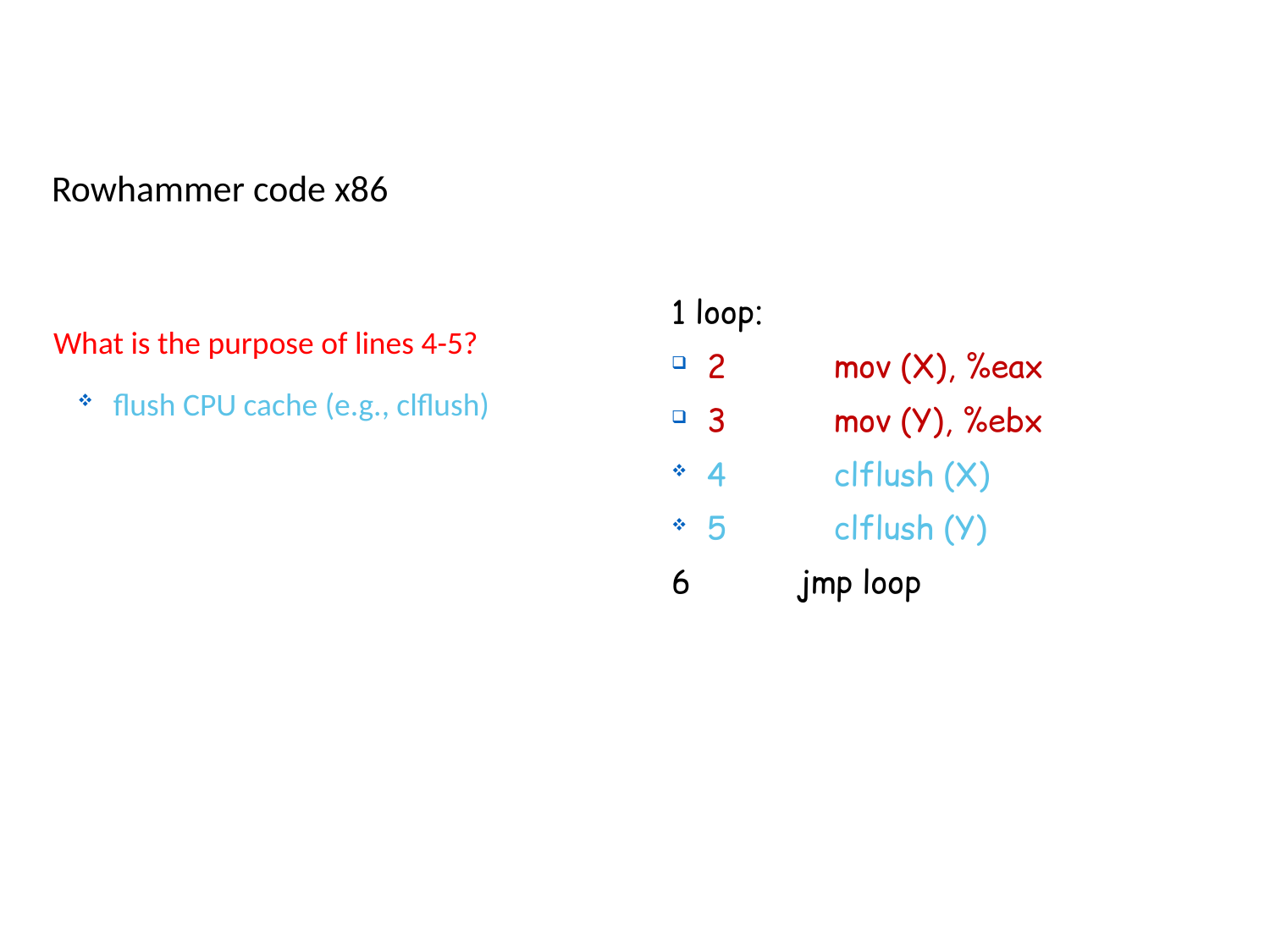

Rowhammer code x86
1 loop:
2 	mov (X), %eax
3 	mov (Y), %ebx
4	clflush (X)
5 	clflush (Y)
6 	jmp loop
What is the purpose of lines 4-5?
flush CPU cache (e.g., clflush)